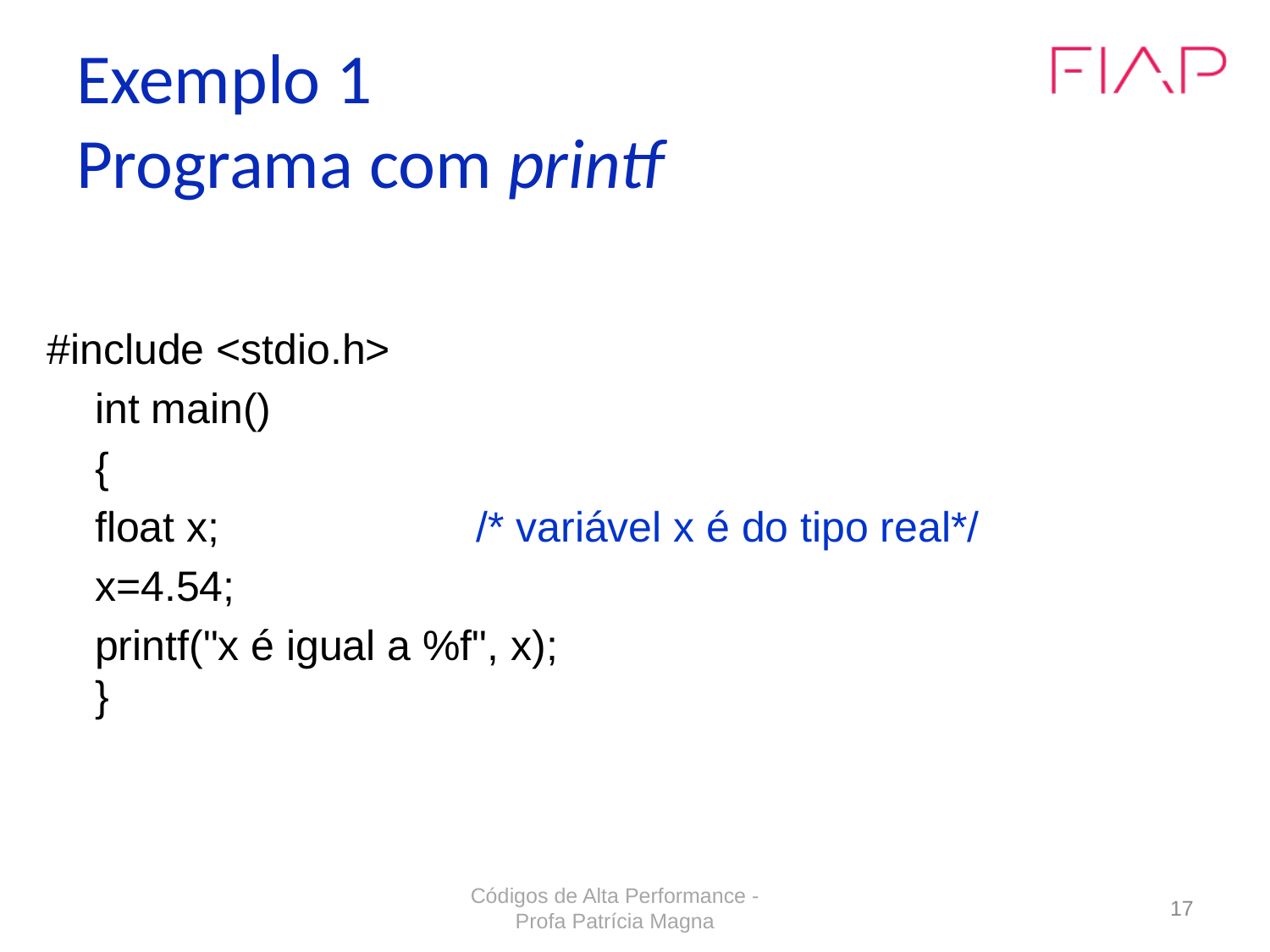

# Exemplo 1 Programa com printf
#include <stdio.h>
	int main()
	{
	float x; 		/* variável x é do tipo real*/
	x=4.54;
	printf("x é igual a %f", x);
	}
17
Códigos de Alta Performance - Profa Patrícia Magna